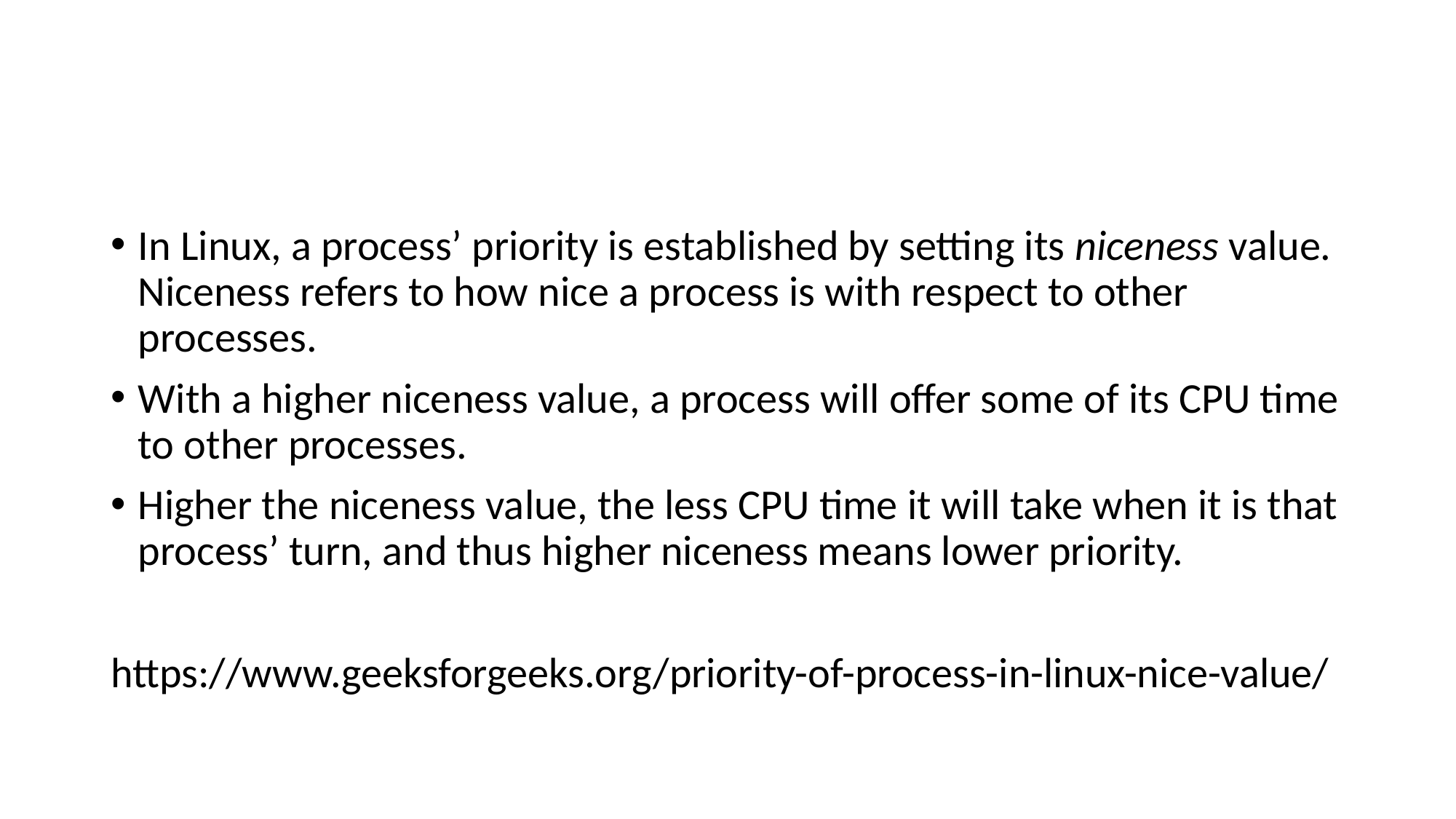

#
In Linux, a process’ priority is established by setting its niceness value. Niceness refers to how nice a process is with respect to other processes.
With a higher niceness value, a process will offer some of its CPU time to other processes.
Higher the niceness value, the less CPU time it will take when it is that process’ turn, and thus higher niceness means lower priority.

https://www.geeksforgeeks.org/priority-of-process-in-linux-nice-value/